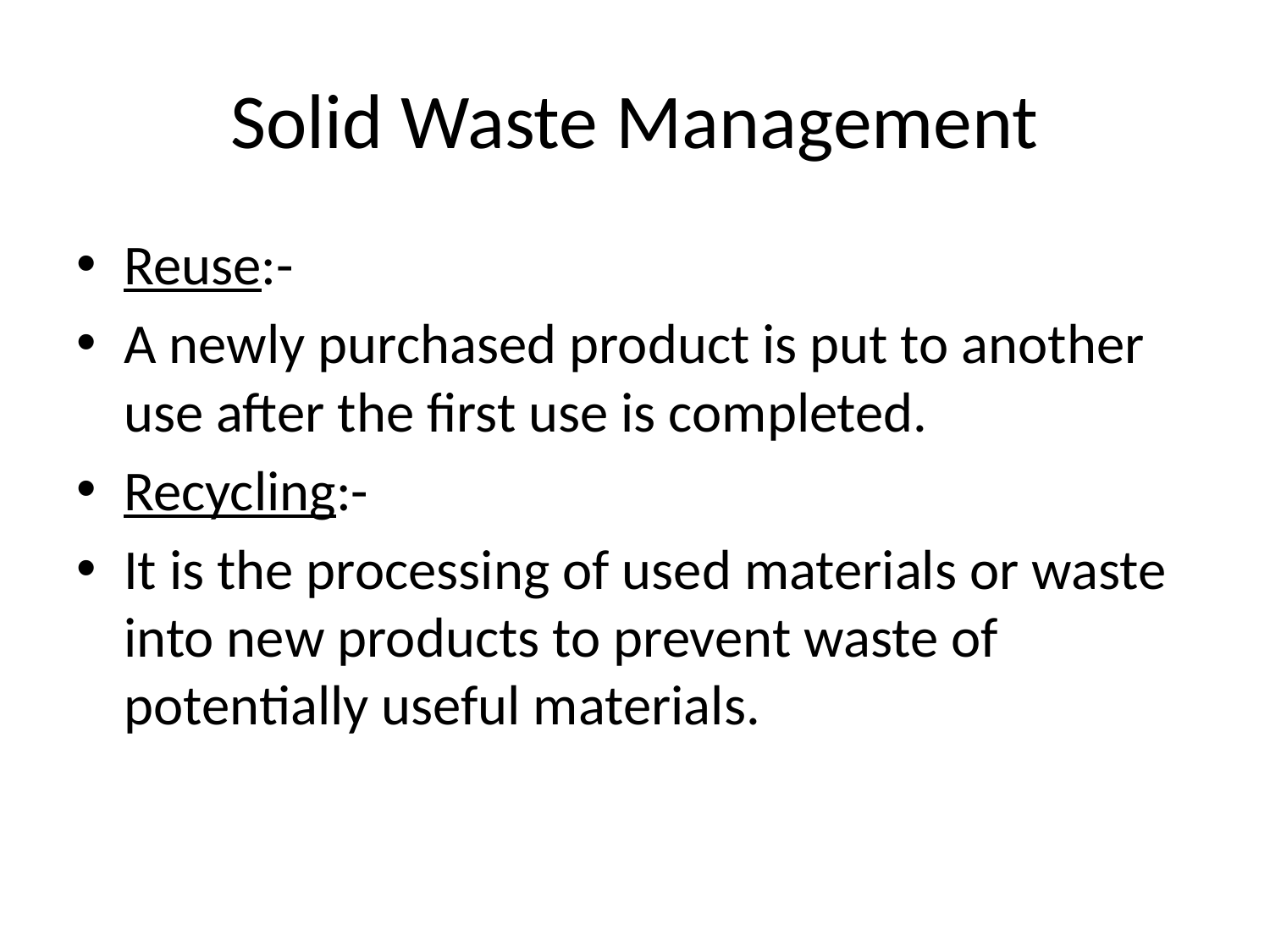

# Solid Waste Management
Reuse:-
A newly purchased product is put to another use after the first use is completed.
Recycling:-
It is the processing of used materials or waste into new products to prevent waste of potentially useful materials.